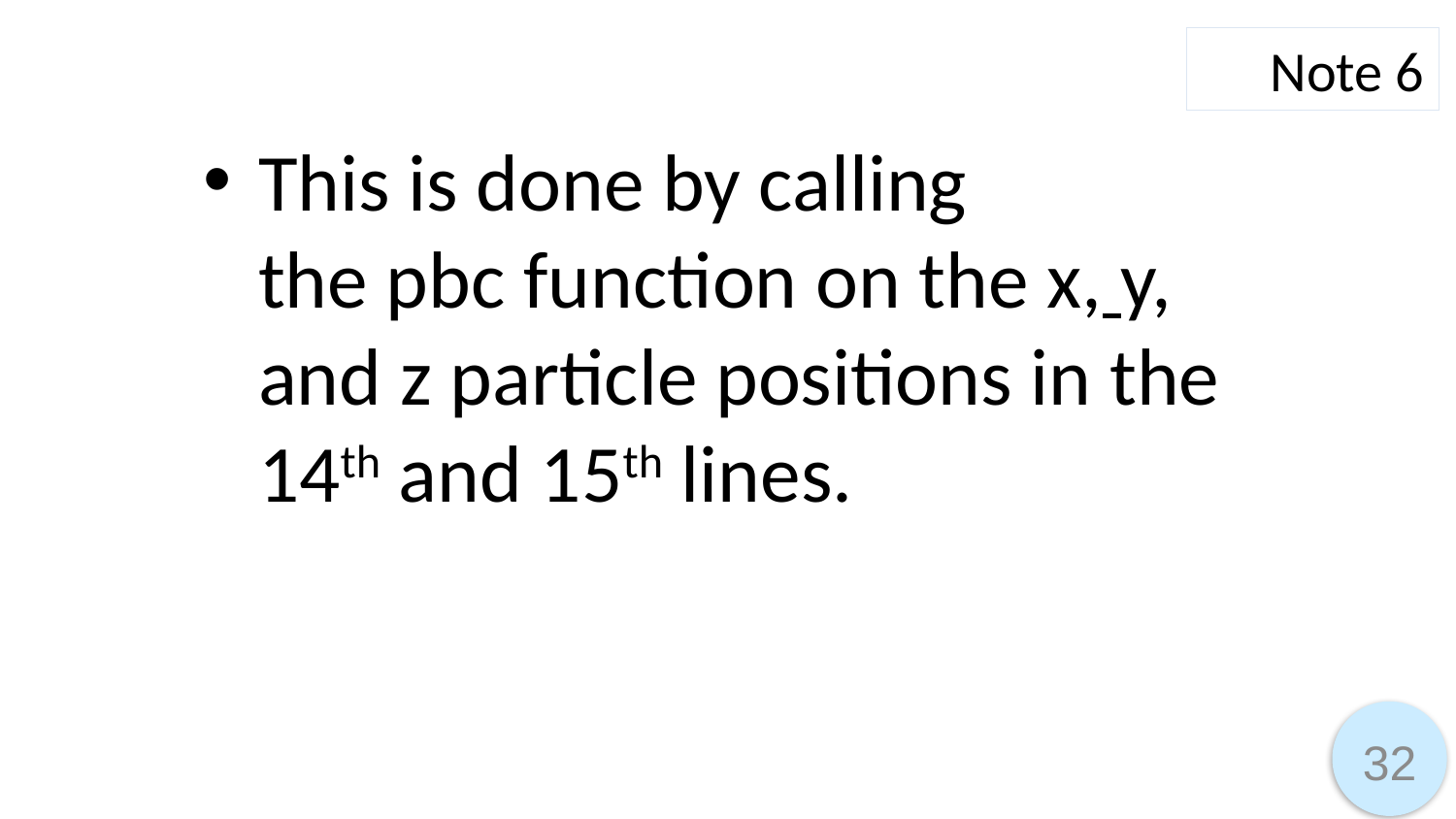

Note 6
This is done by calling the pbc function on the x, y, and z particle positions in the 14th and 15th lines.
32